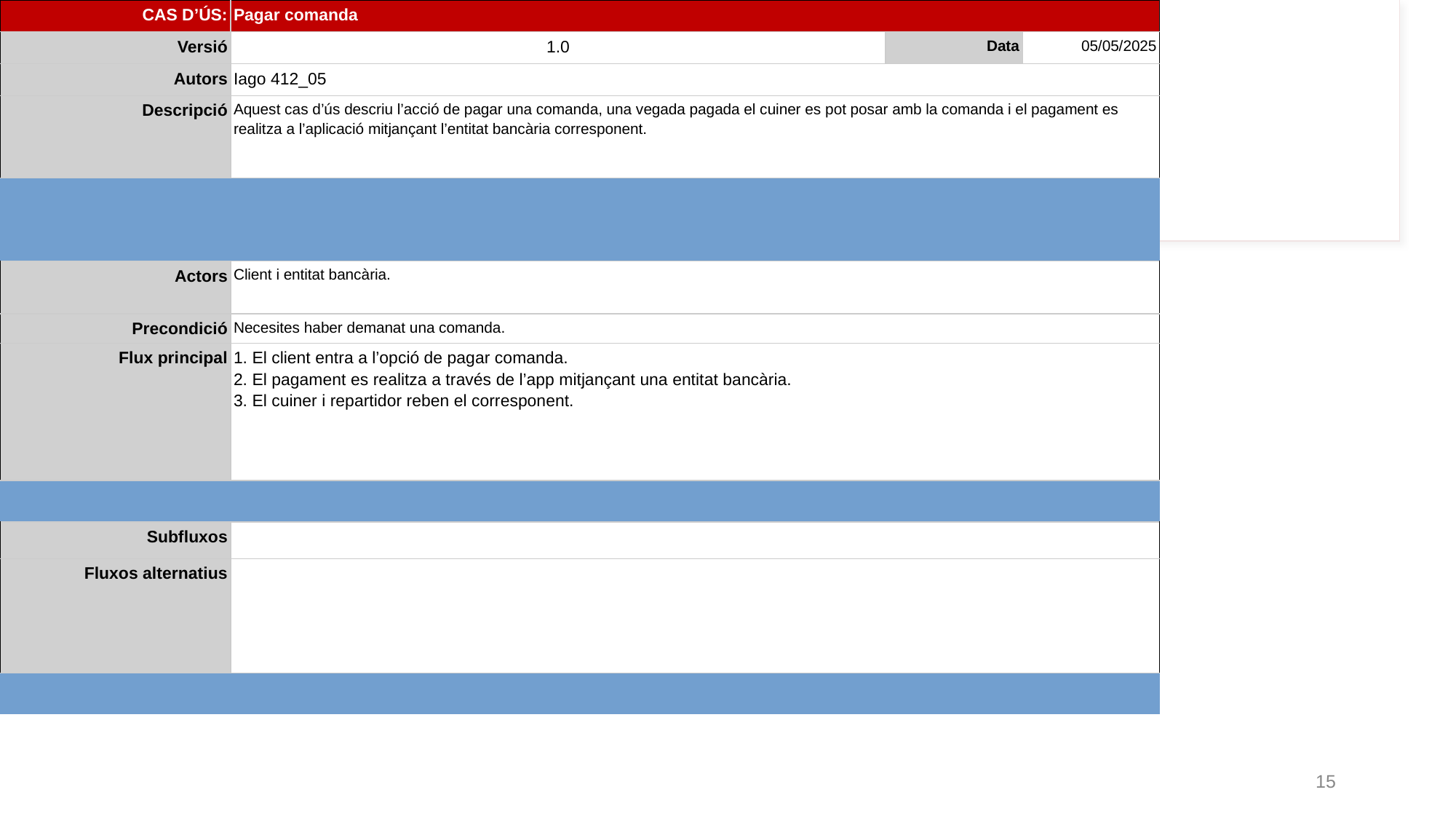

| CAS D’ÚS: | Pagar comanda |  |  |  |  |  |  |  |
| --- | --- | --- | --- | --- | --- | --- | --- | --- |
| Versió | 1.0 |  | Data |  |  | 05/05/2025 |  |  |
| Autors | Iago 412\_05 |  |  |  |  |  |  |  |
| Descripció | Aquest cas d’ús descriu l’acció de pagar una comanda, una vegada pagada el cuiner es pot posar amb la comanda i el pagament es realitza a l’aplicació mitjançant l’entitat bancària corresponent. |  |  |  |  |  |  |  |
|  |  |  |  |  |  |  |  |  |
|  |  |  |  |  |  |  |  |  |
| Actors | Client i entitat bancària. |  |  |  |  |  |  |  |
| Precondició | Necesites haber demanat una comanda. |  |  |  |  |  |  |  |
| Flux principal | 1. El client entra a l’opció de pagar comanda. 2. El pagament es realitza a través de l’app mitjançant una entitat bancària. 3. El cuiner i repartidor reben el corresponent. |  |  |  |  |  |  |  |
|  |  |  |  |  |  |  |  |  |
| Subfluxos |  |  |  |  |  |  |  |  |
| Fluxos alternatius |  |  |  |  |  |  |  |  |
|  |  |  |  |  |  |  |  |  |
|  |  |  |  |  |  |  |  |  |
|  |  |  |  |  |  |  |  |  |
| Postcondició |  |  |  |  |  |  |  |  |
| Requeriments no funcionals |  |  |  |  |  |  |  |  |
| Prioritat | Normal |  |  |  |  |  |  |  |
| Comentaris |  |  |  |  |  |  |  |  |
15